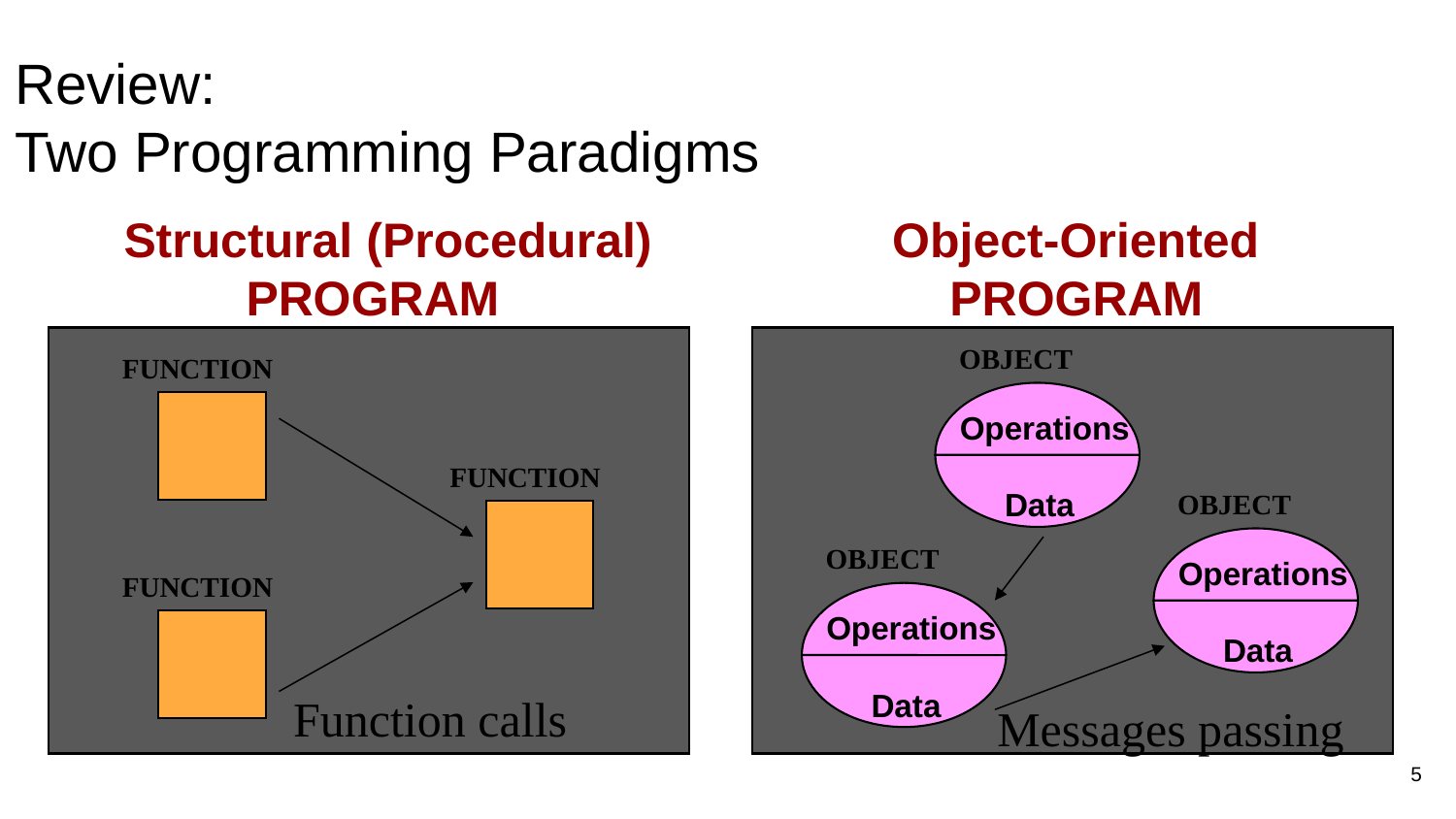

# Review: Two Programming Paradigms
Structural (Procedural) 		   Object-Oriented
         PROGRAM		                  PROGRAM

OBJECT

Operations

     Data
FUNCTION

FUNCTION

OBJECT

Operations

     Data
OBJECT

Operations

     Data

FUNCTION

Function calls
Messages passing
5